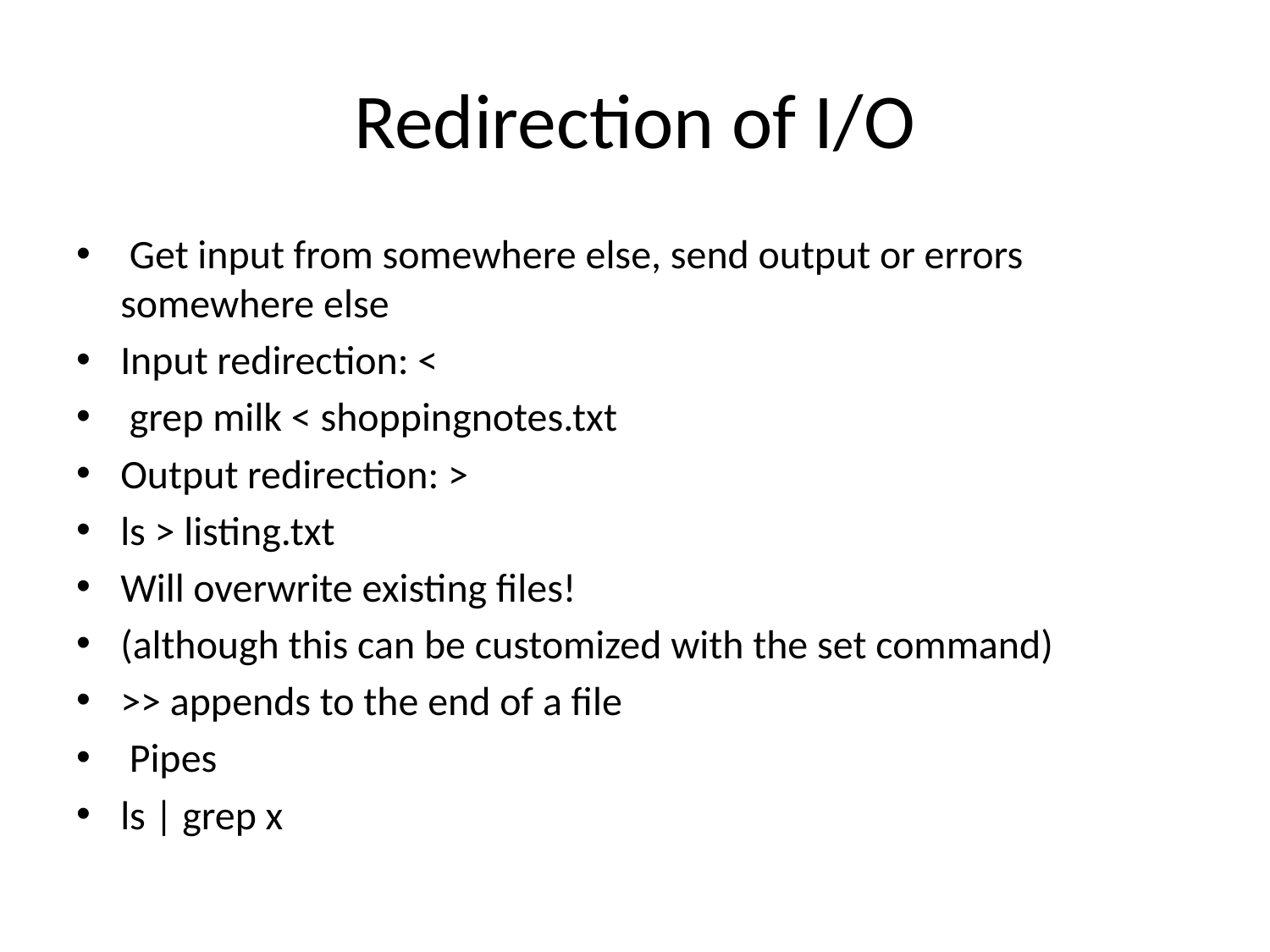

# Redirection of I/O
 Get input from somewhere else, send output or errors somewhere else
Input redirection: <
 grep milk < shoppingnotes.txt
Output redirection: >
ls > listing.txt
Will overwrite existing files!
(although this can be customized with the set command)
>> appends to the end of a file
 Pipes
ls | grep x